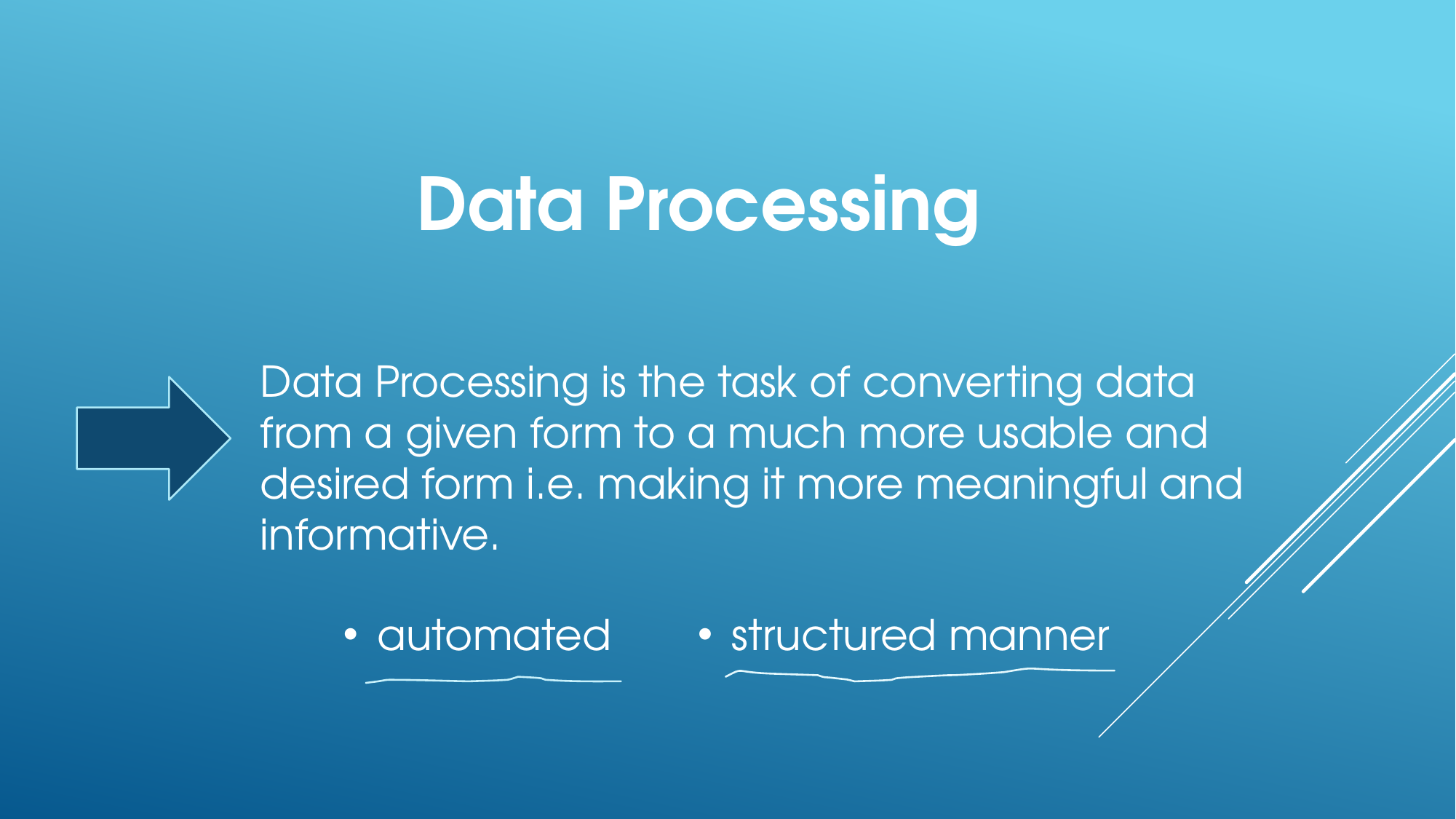

Data Processing
Data Processing is the task of converting data from a given form to a much more usable and desired form i.e. making it more meaningful and informative.

automated
structured manner